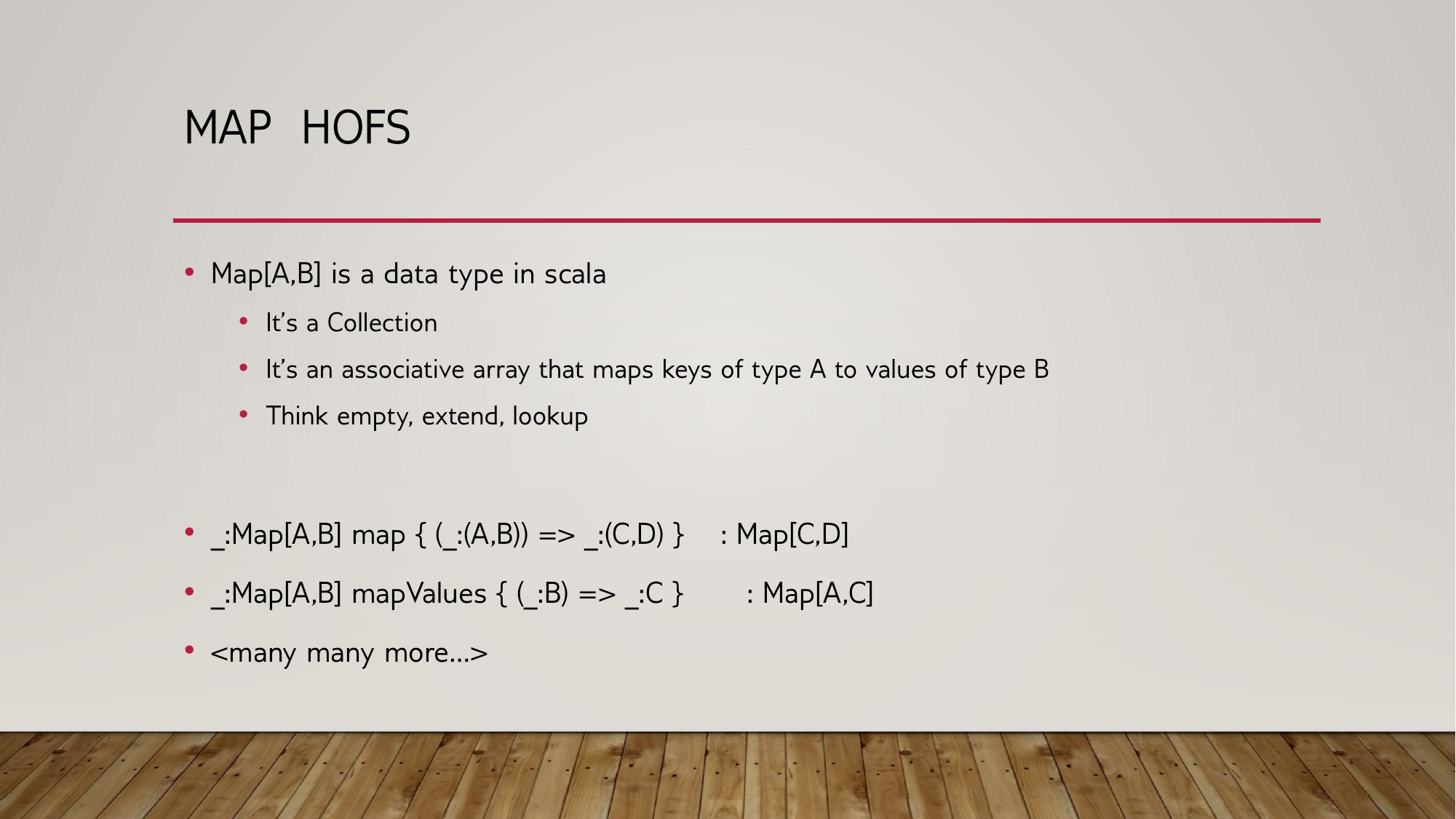

# Map  HOFs
Map[A,B] is a data type in scala
It’s a Collection
It’s an associative array that maps keys of type A to values of type B
Think empty, extend, lookup

_:Map[A,B] map { (_:(A,B)) => _:(C,D) }    : Map[C,D]
_:Map[A,B] mapValues { (_:B) => _:C }       : Map[A,C]
<many many more…>